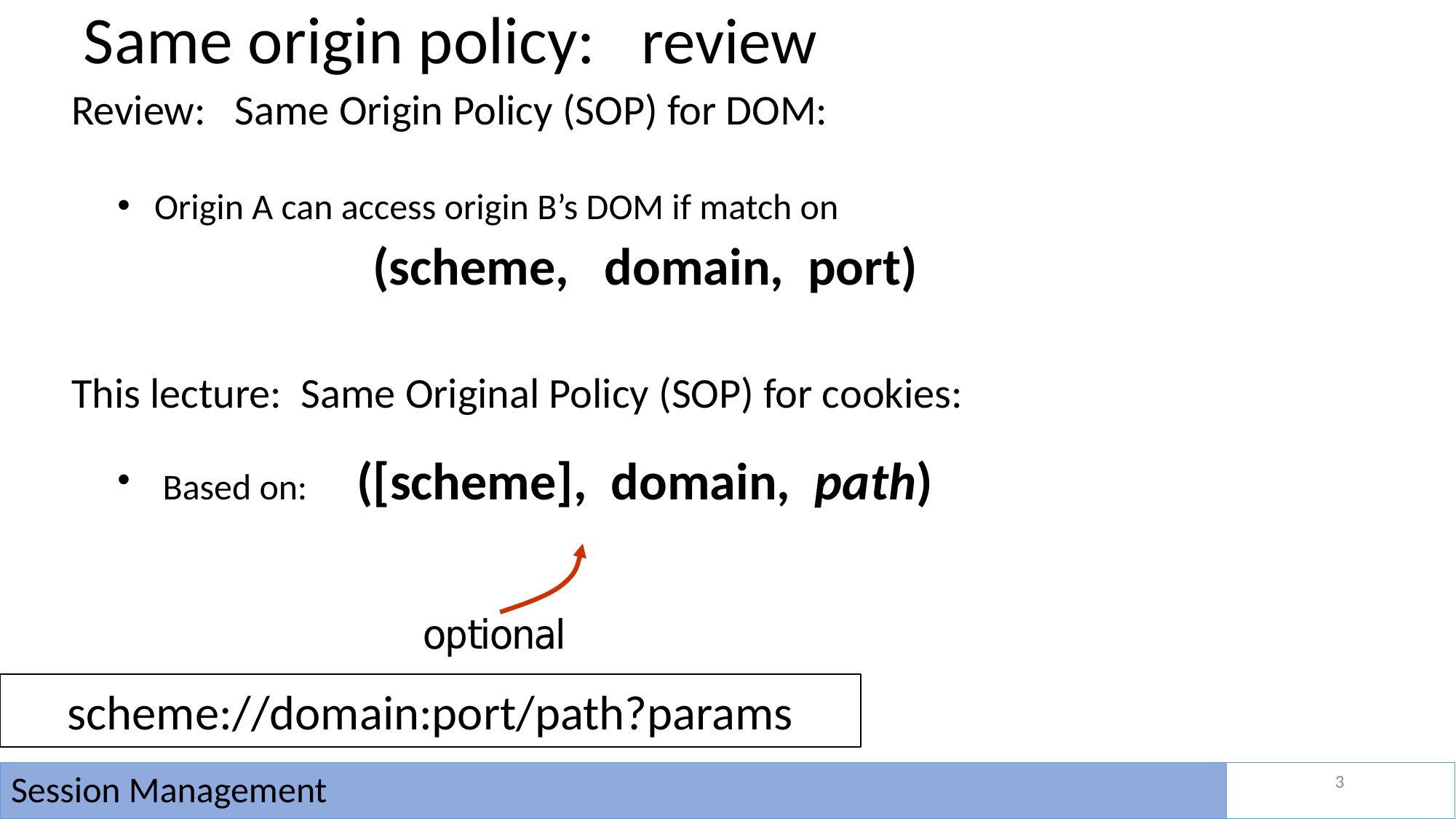

# Same origin policy:   review
Review:   Same Origin Policy (SOP) for DOM:
Origin A can access origin B’s DOM if match on
		(scheme,   domain,  port)

This lecture:  Same Original Policy (SOP) for cookies:
 Based on:      ([scheme],  domain,  path)

optional
scheme://domain:port/path?params
3
Session Management